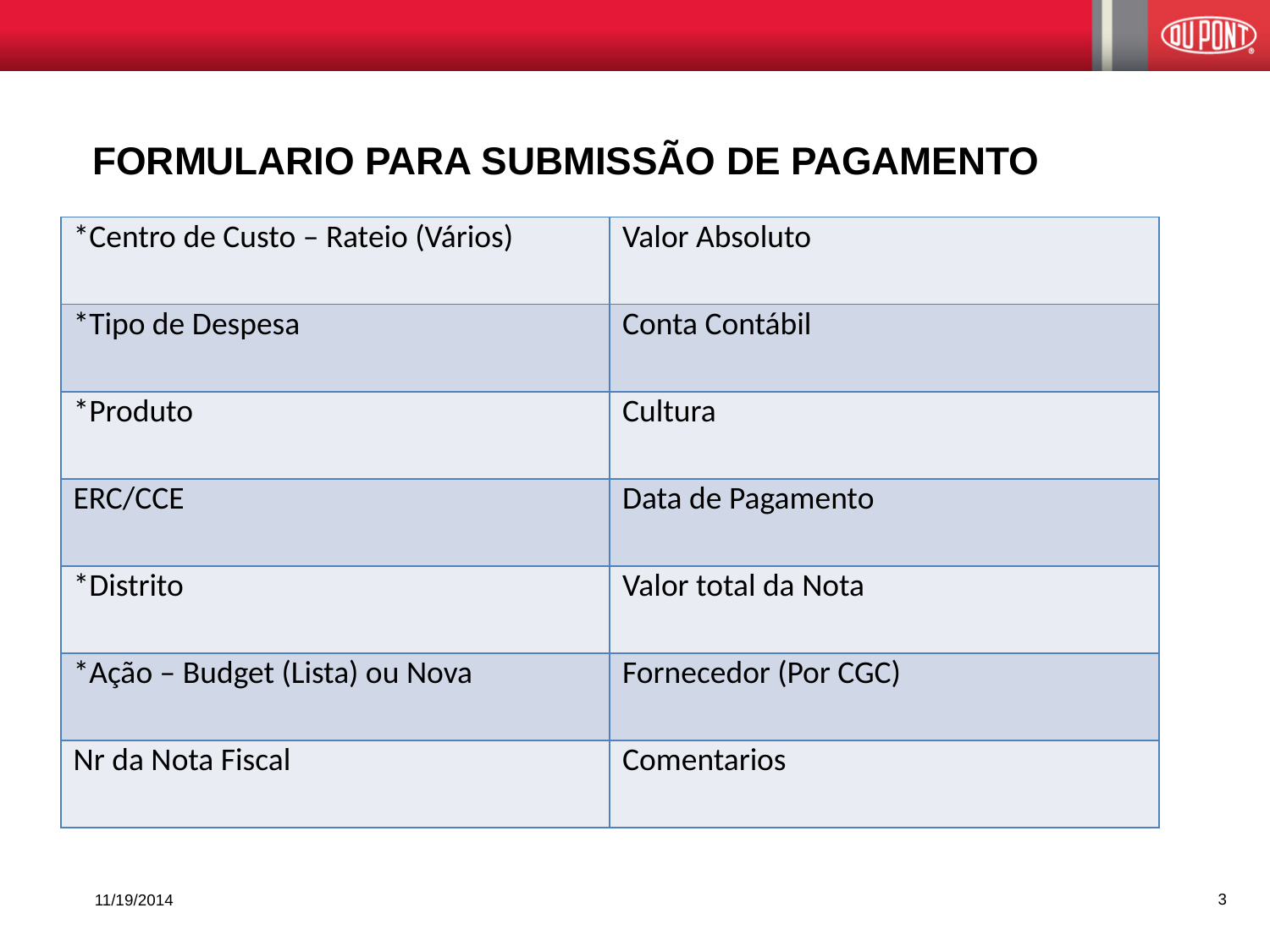

# FORMULARIO PARA SUBMISSÃO DE PAGAMENTO
| \*Centro de Custo – Rateio (Vários) | Valor Absoluto |
| --- | --- |
| \*Tipo de Despesa | Conta Contábil |
| \*Produto | Cultura |
| ERC/CCE | Data de Pagamento |
| \*Distrito | Valor total da Nota |
| \*Ação – Budget (Lista) ou Nova | Fornecedor (Por CGC) |
| Nr da Nota Fiscal | Comentarios |

3
11/19/2014